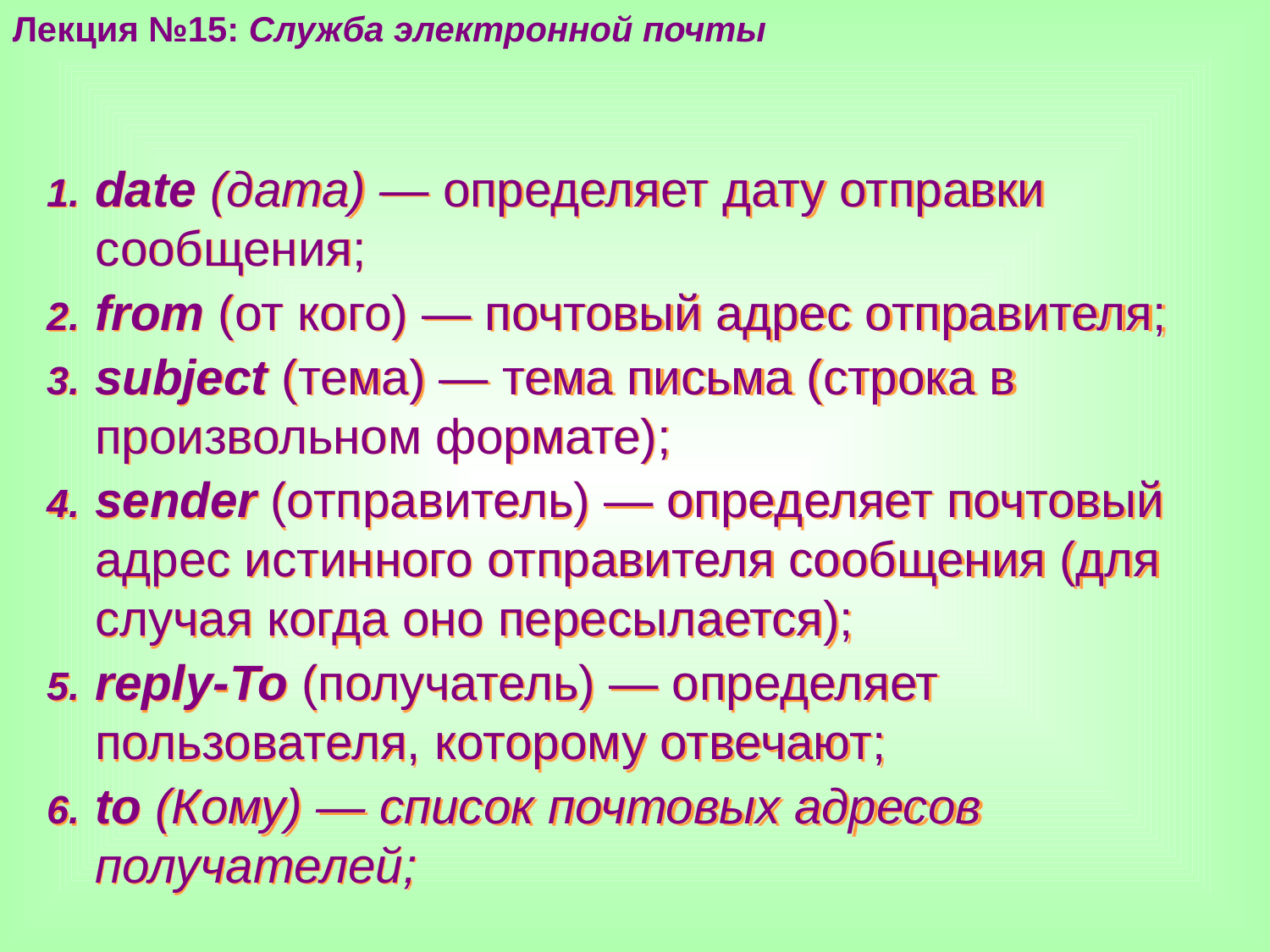

Лекция №15: Служба электронной почты
date (дата) — определяет дату отправки сообщения;
from (от кого) — почтовый адрес отправителя;
subject (тема) — тема письма (строка в произвольном формате);
sender (отправитель) — определяет почтовый адрес истинного отправителя сообщения (для случая когда оно пересылается);
reply-To (получатель) — определяет пользователя, которому отвечают;
tо (Кому) — список почтовых адресов получателей;